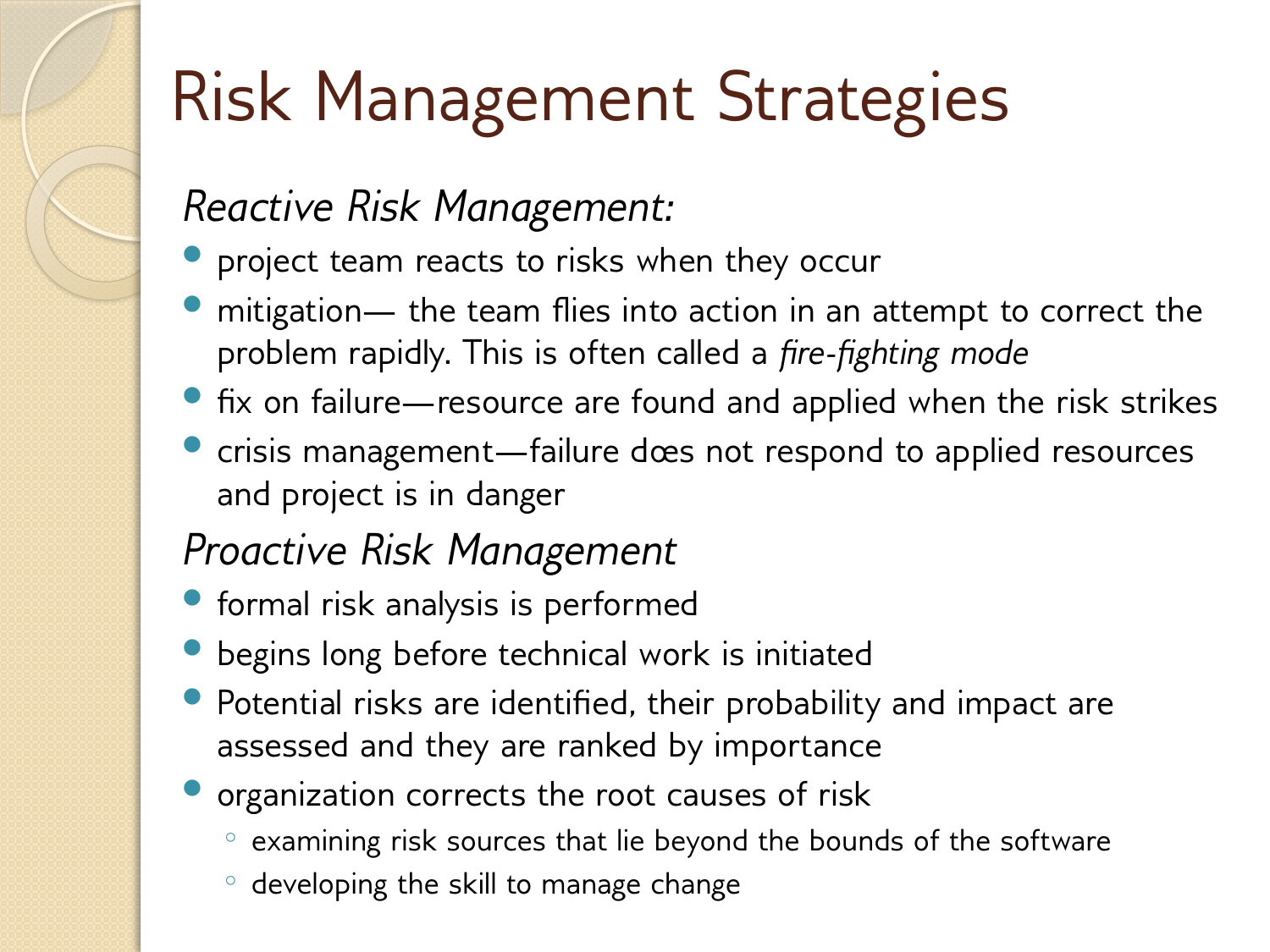

# Risk Management Strategies
Reactive Risk Management:
project team reacts to risks when they occur
mitigation— the team flies into action in an attempt to correct the problem rapidly. This is often called a fire-fighting mode
fix on failure—resource are found and applied when the risk strikes
crisis management—failure does not respond to applied resources and project is in danger
Proactive Risk Management
formal risk analysis is performed
begins long before technical work is initiated
Potential risks are identified, their probability and impact are assessed and they are ranked by importance
organization corrects the root causes of risk
examining risk sources that lie beyond the bounds of the software
developing the skill to manage change